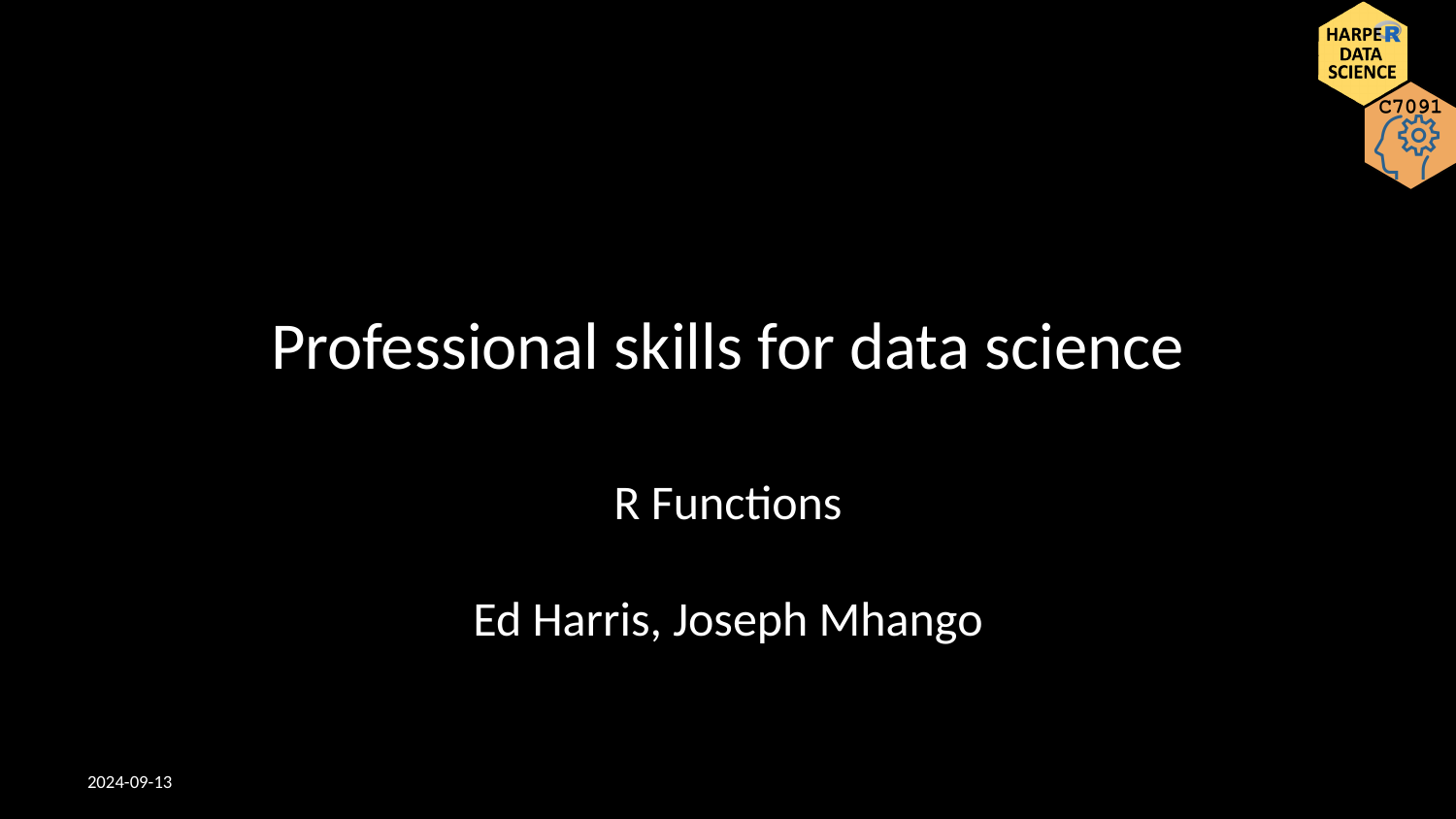

# Professional skills for data science
R Functions
Ed Harris, Joseph Mhango
2024-09-13